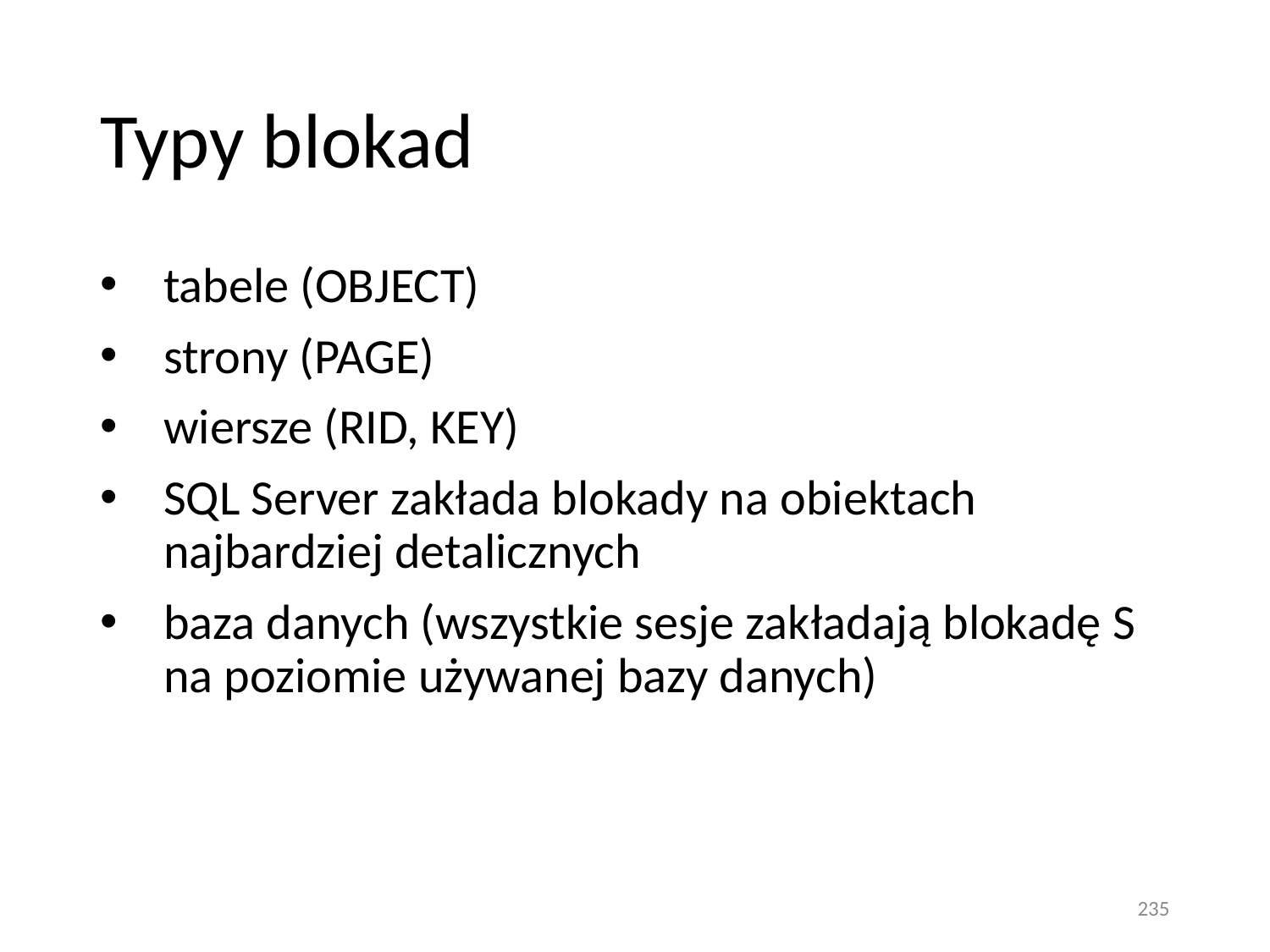

# Typy blokad
tabele (OBJECT)
strony (PAGE)
wiersze (RID, KEY)
SQL Server zakłada blokady na obiektach najbardziej detalicznych
baza danych (wszystkie sesje zakładają blokadę S na poziomie używanej bazy danych)
235